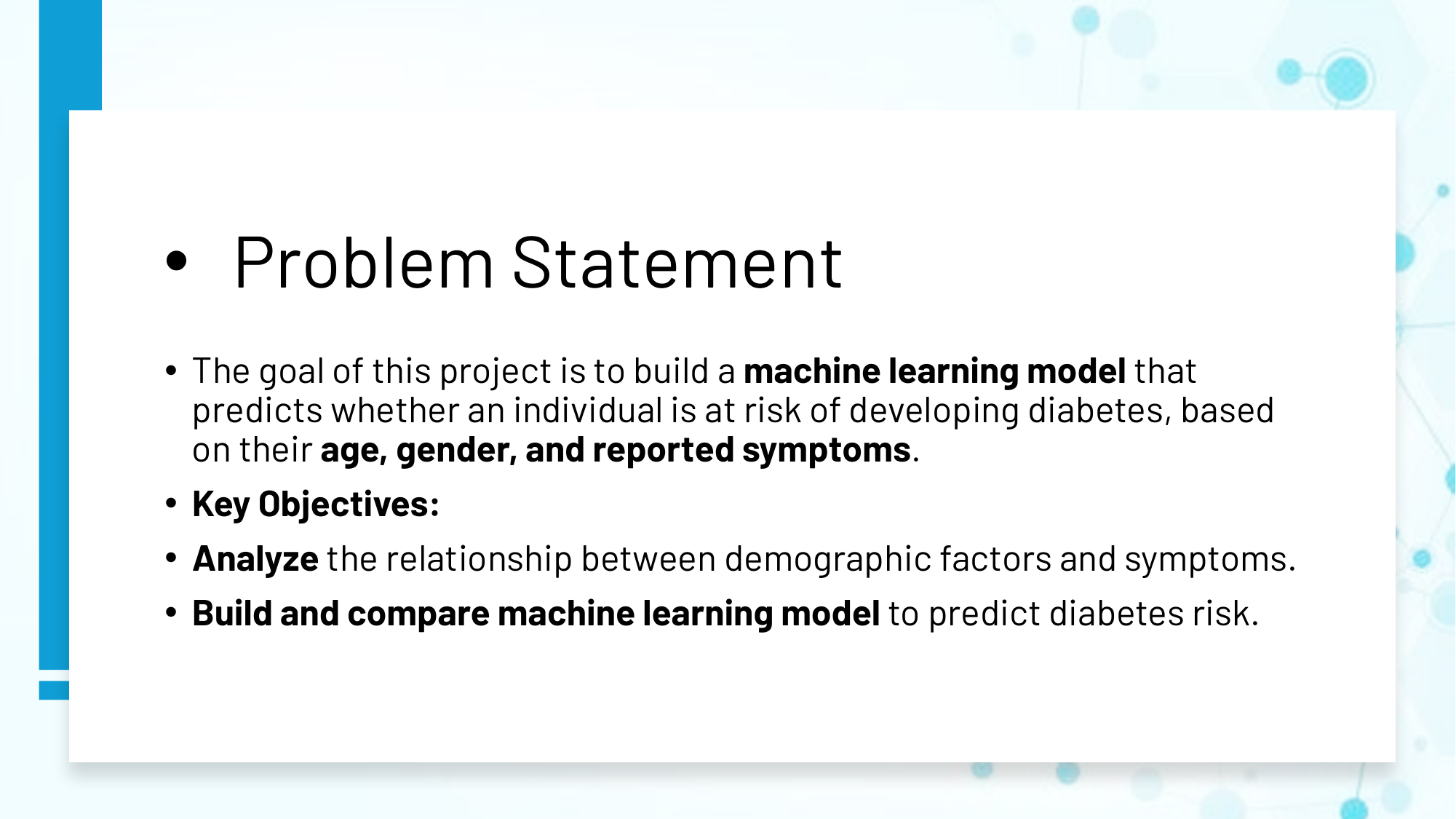

# Problem Statement

The goal of this project is to build a machine learning model that predicts whether an individual is at risk of developing diabetes, based on their age, gender, and reported symptoms.
Key Objectives:
Analyze the relationship between demographic factors and symptoms.
Build and compare machine learning model to predict diabetes risk.